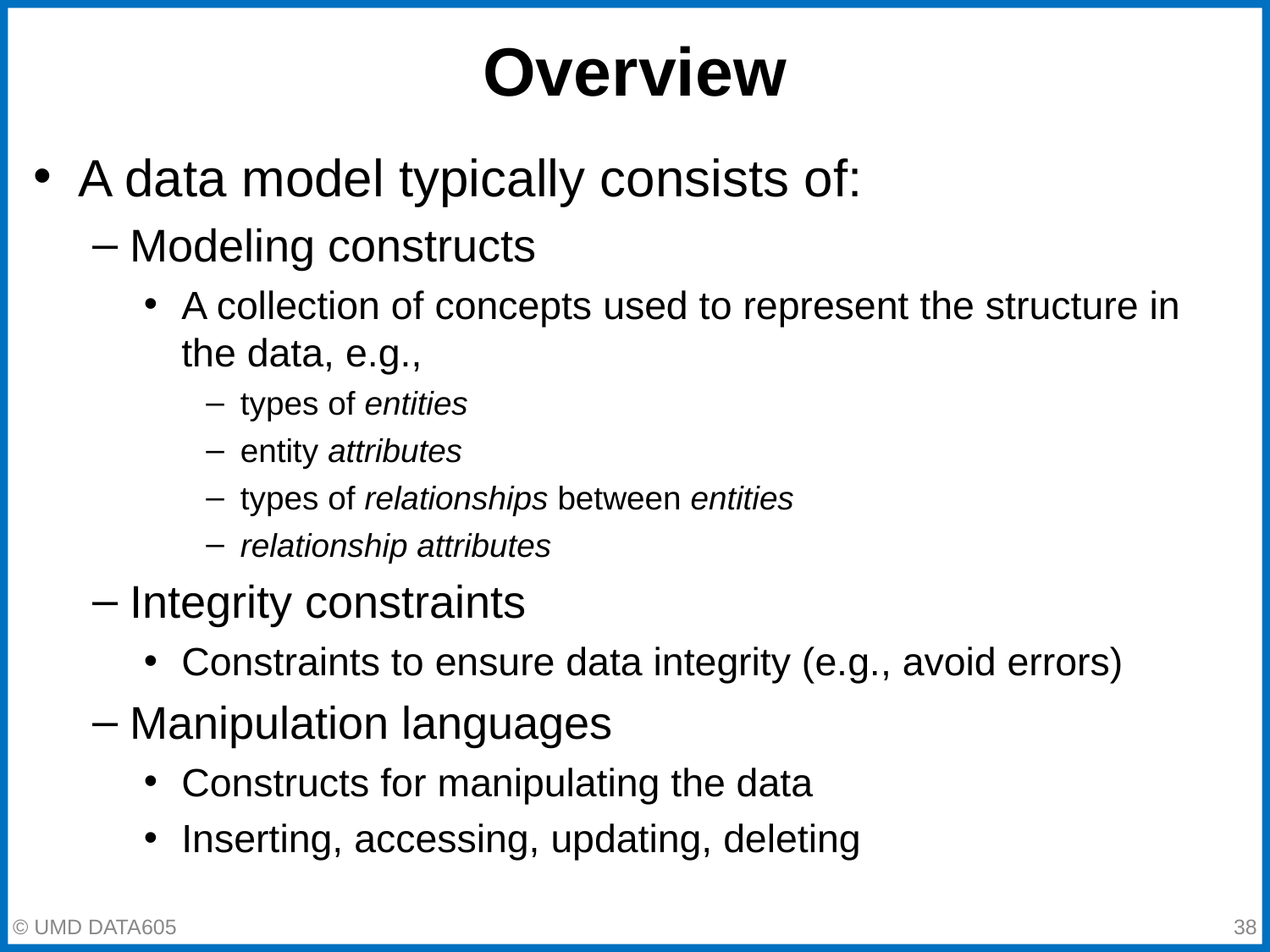

# Overview
A data model typically consists of:
Modeling constructs
A collection of concepts used to represent the structure in the data, e.g.,
types of entities
entity attributes
types of relationships between entities
relationship attributes
Integrity constraints
Constraints to ensure data integrity (e.g., avoid errors)
Manipulation languages
Constructs for manipulating the data
Inserting, accessing, updating, deleting
© UMD DATA605
38